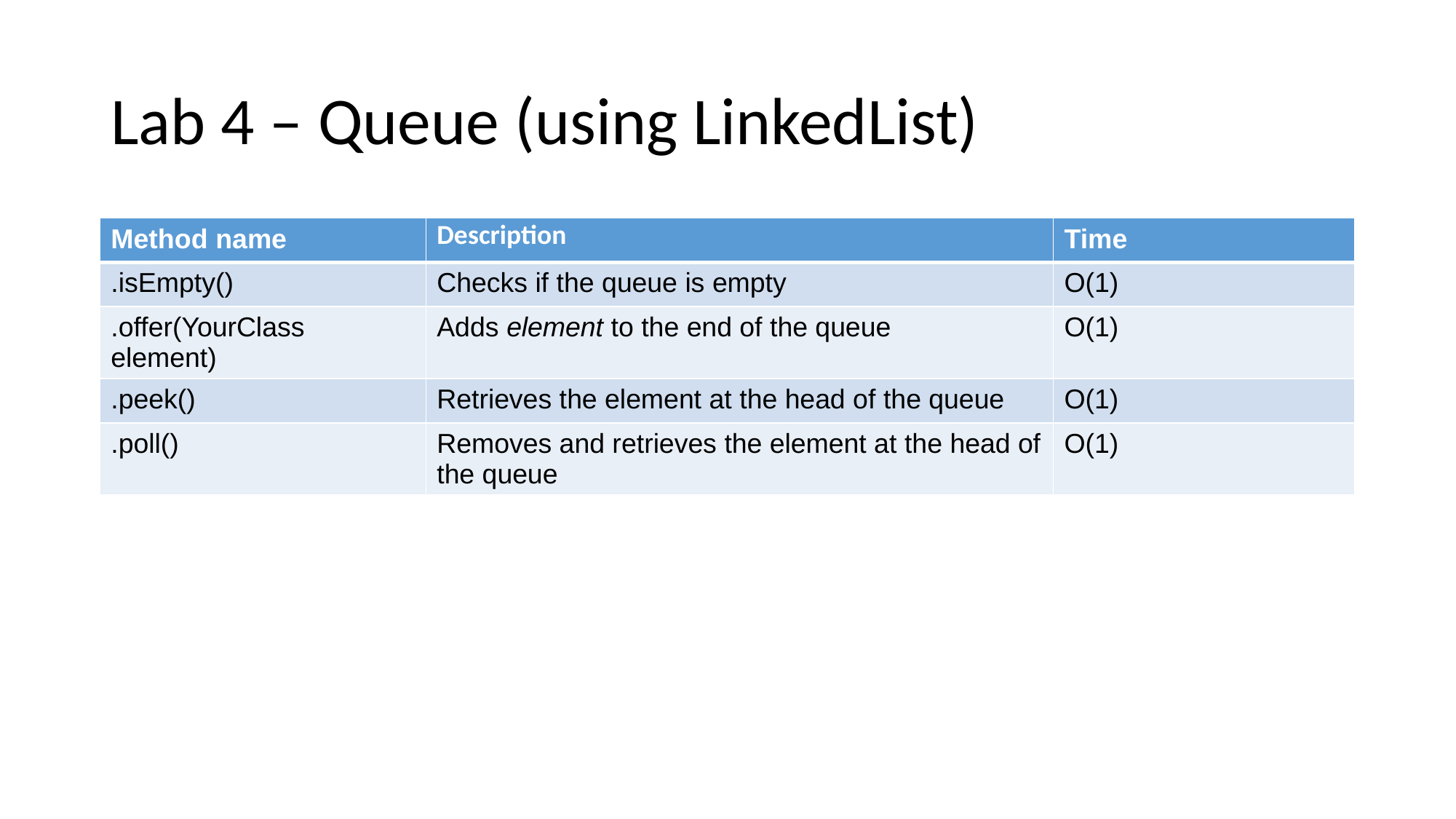

# Lab 4 – Queue (using LinkedList)
| Method name | Description | Time |
| --- | --- | --- |
| .isEmpty() | Checks if the queue is empty | O(1) |
| .offer(YourClass element) | Adds element to the end of the queue | O(1) |
| .peek() | Retrieves the element at the head of the queue | O(1) |
| .poll() | Removes and retrieves the element at the head of the queue | O(1) |